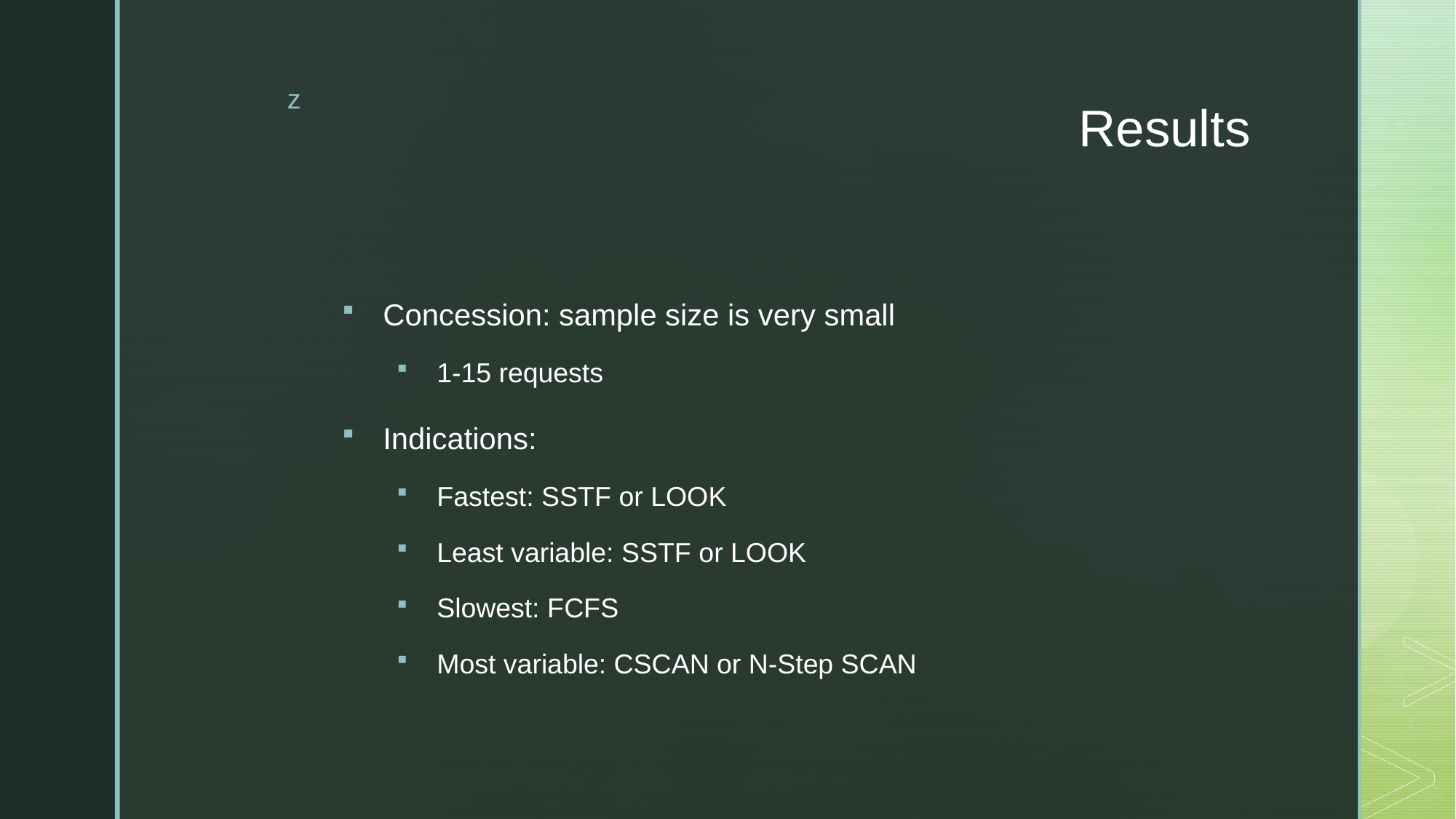

# Results
Concession: sample size is very small
1-15 requests
Indications:
Fastest: SSTF or LOOK
Least variable: SSTF or LOOK
Slowest: FCFS
Most variable: CSCAN or N-Step SCAN